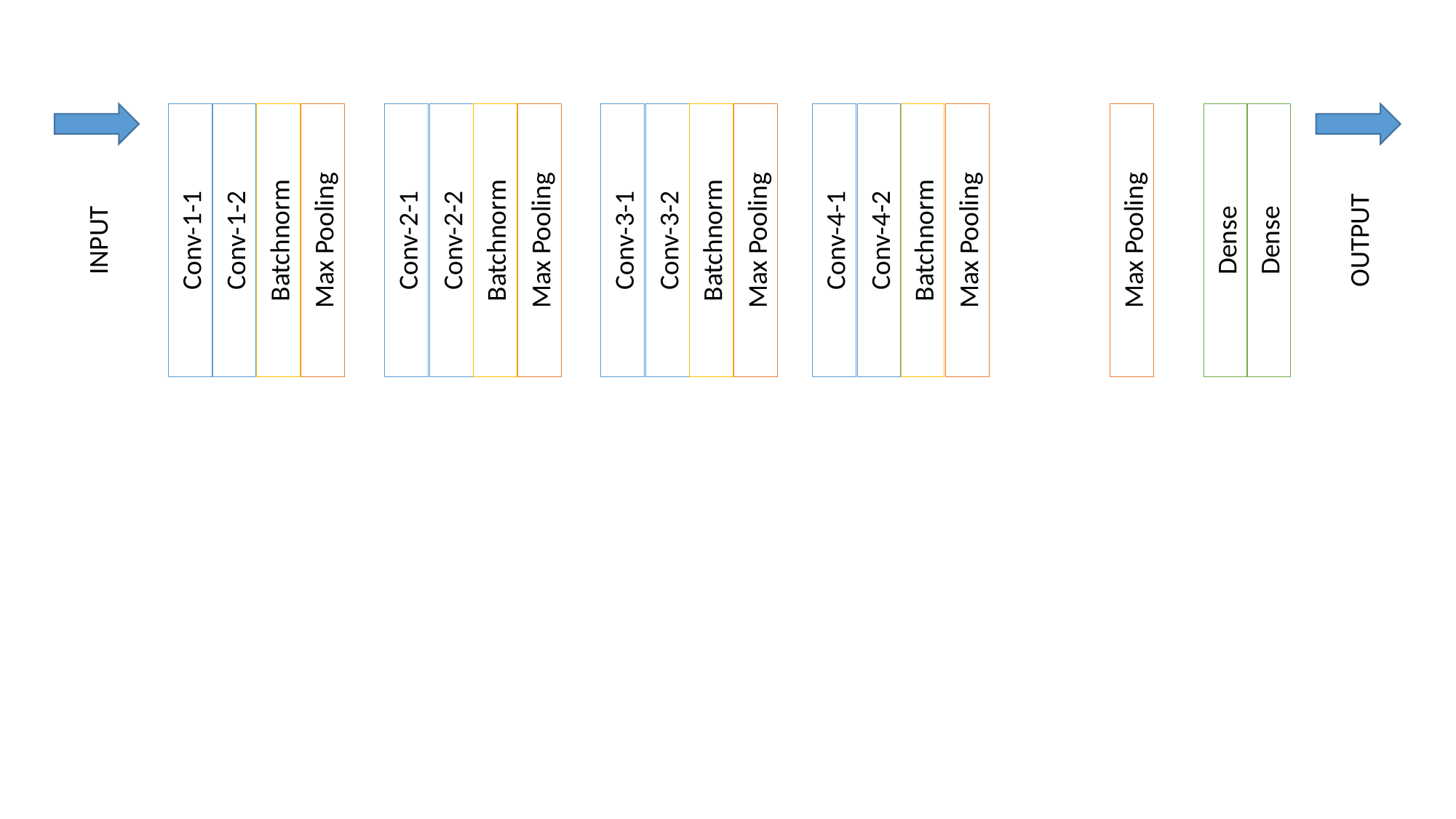

INPUT
Conv-1-1
Conv-1-2
Batchnorm
Max Pooling
Conv-2-1
Conv-2-2
Batchnorm
Max Pooling
Conv-3-1
Max Pooling
Dense
Dense
OUTPUT
Conv-3-2
Batchnorm
Max Pooling
Conv-4-1
Conv-4-2
Batchnorm
Max Pooling
Conv-5-1
Batchnorm